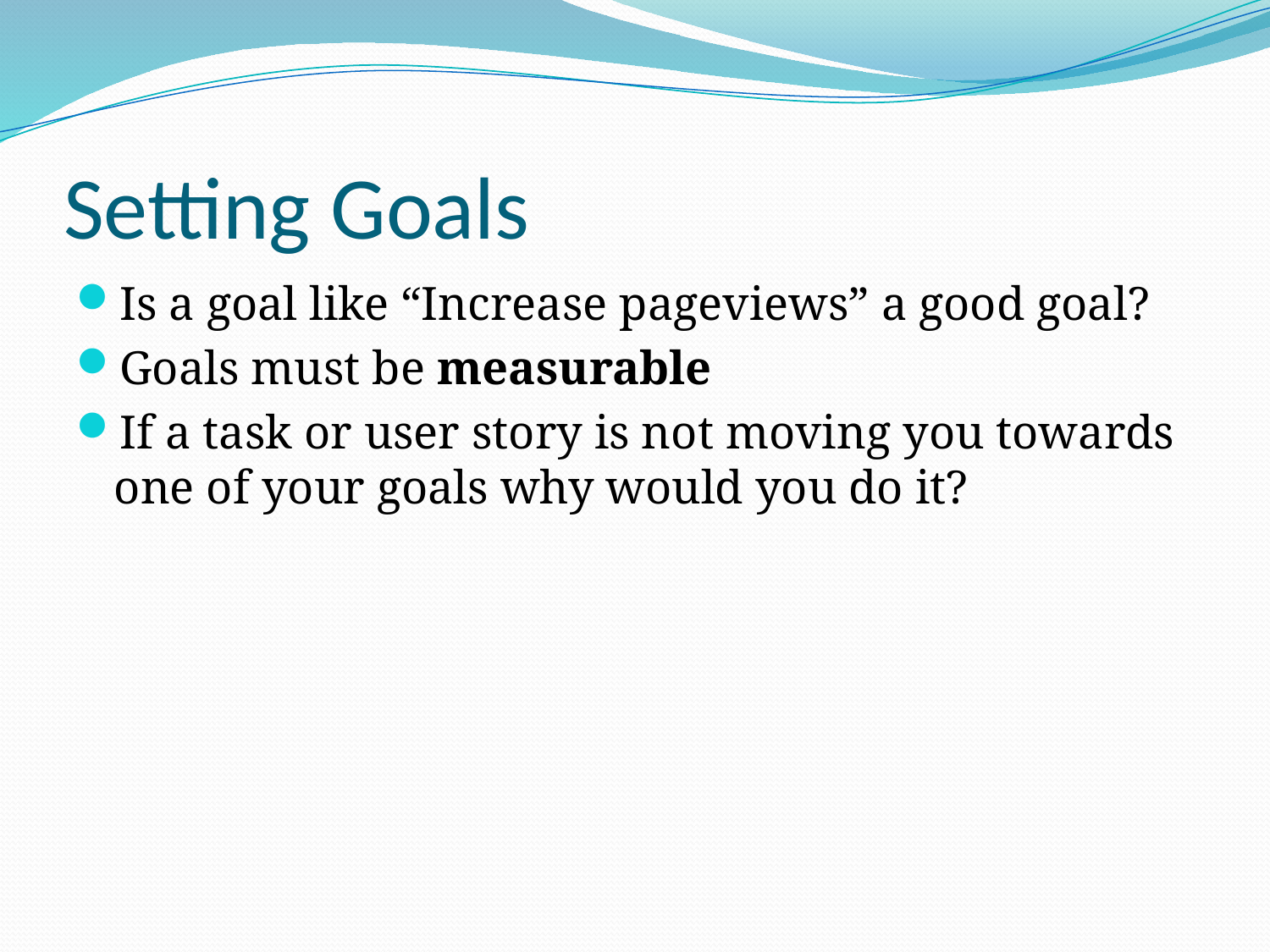

# Setting Goals
Is a goal like “Increase pageviews” a good goal?
Goals must be measurable
If a task or user story is not moving you towards one of your goals why would you do it?